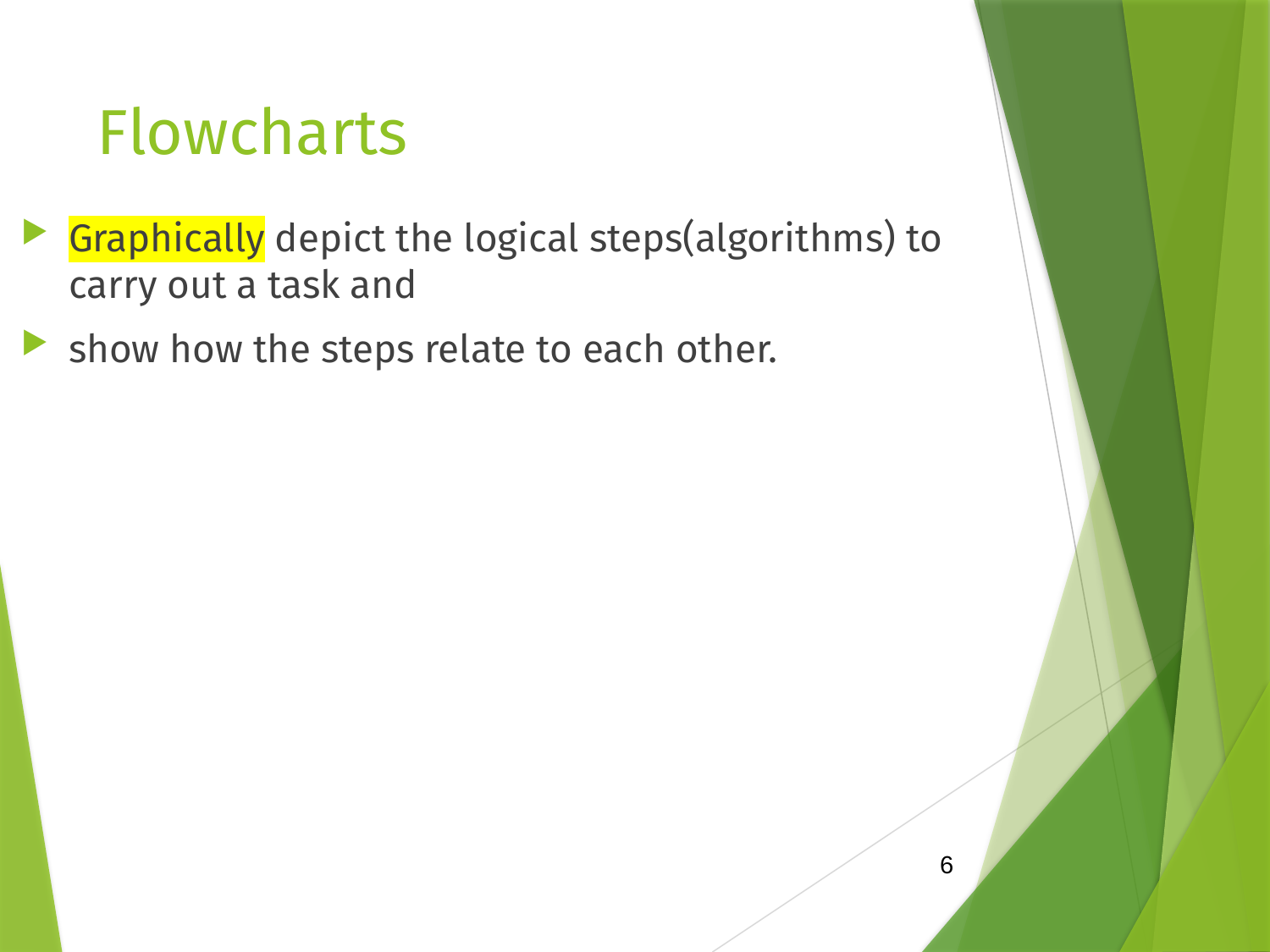

# Flowcharts
Graphically depict the logical steps(algorithms) to carry out a task and
show how the steps relate to each other.
6